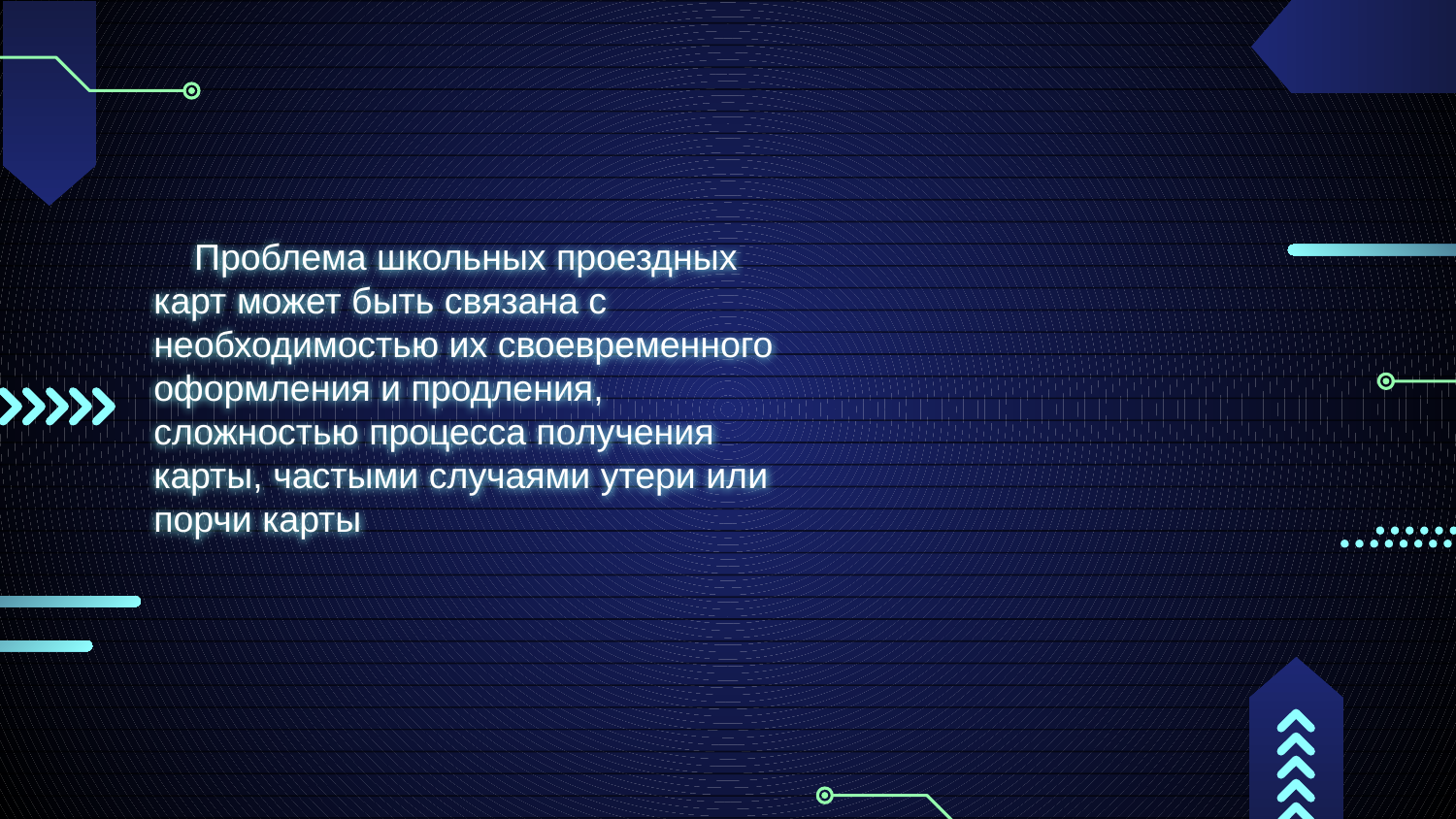

Проблема школьных проездных карт может быть связана с необходимостью их своевременного оформления и продления, сложностью процесса получения карты, частыми случаями утери или порчи карты